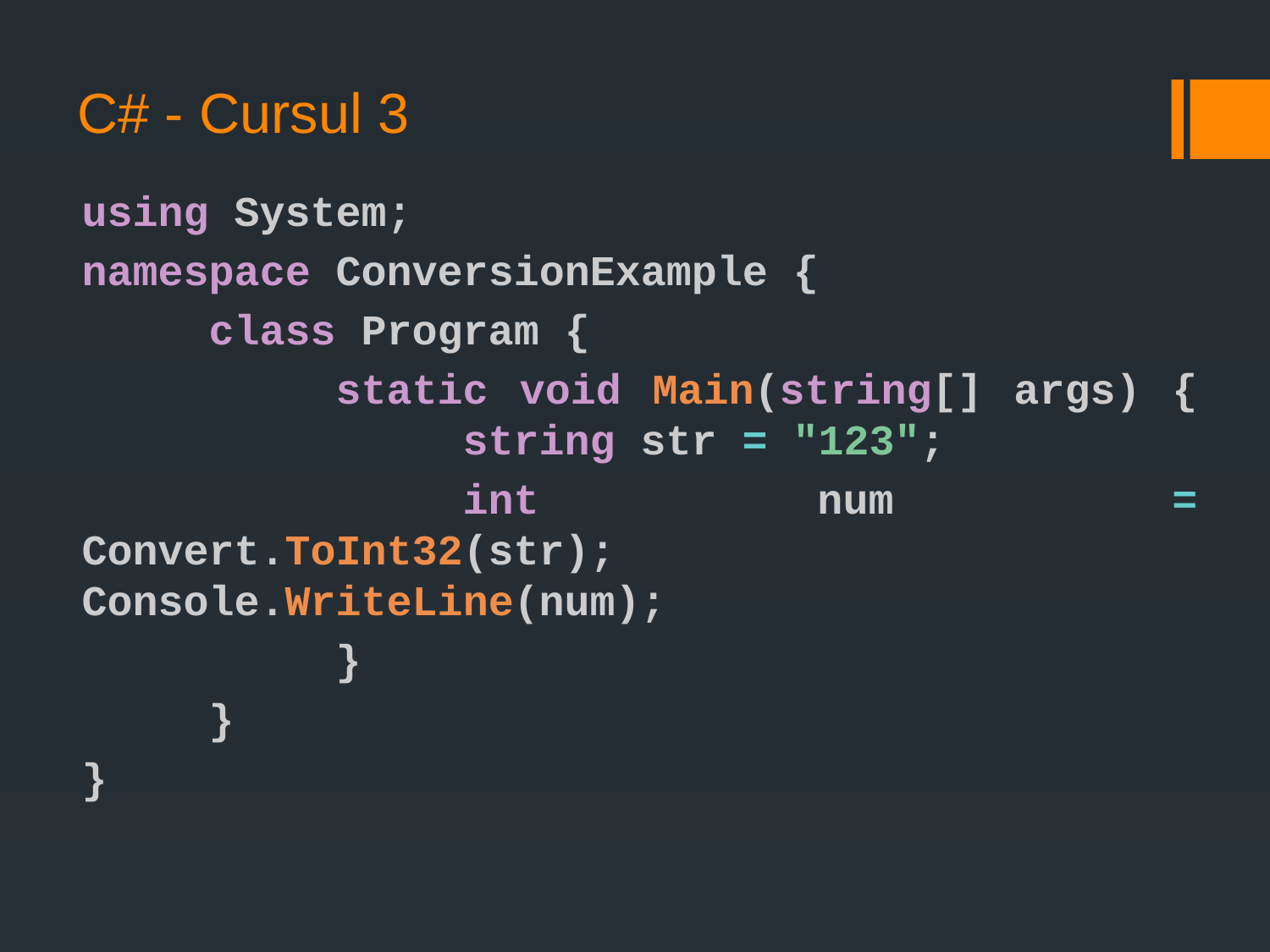

# C# - Cursul 3
using System;
namespace ConversionExample {
	class Program {
		static void Main(string[] args) { 			string str = "123";
			int num = Convert.ToInt32(str); 			Console.WriteLine(num);
		}
	}
}